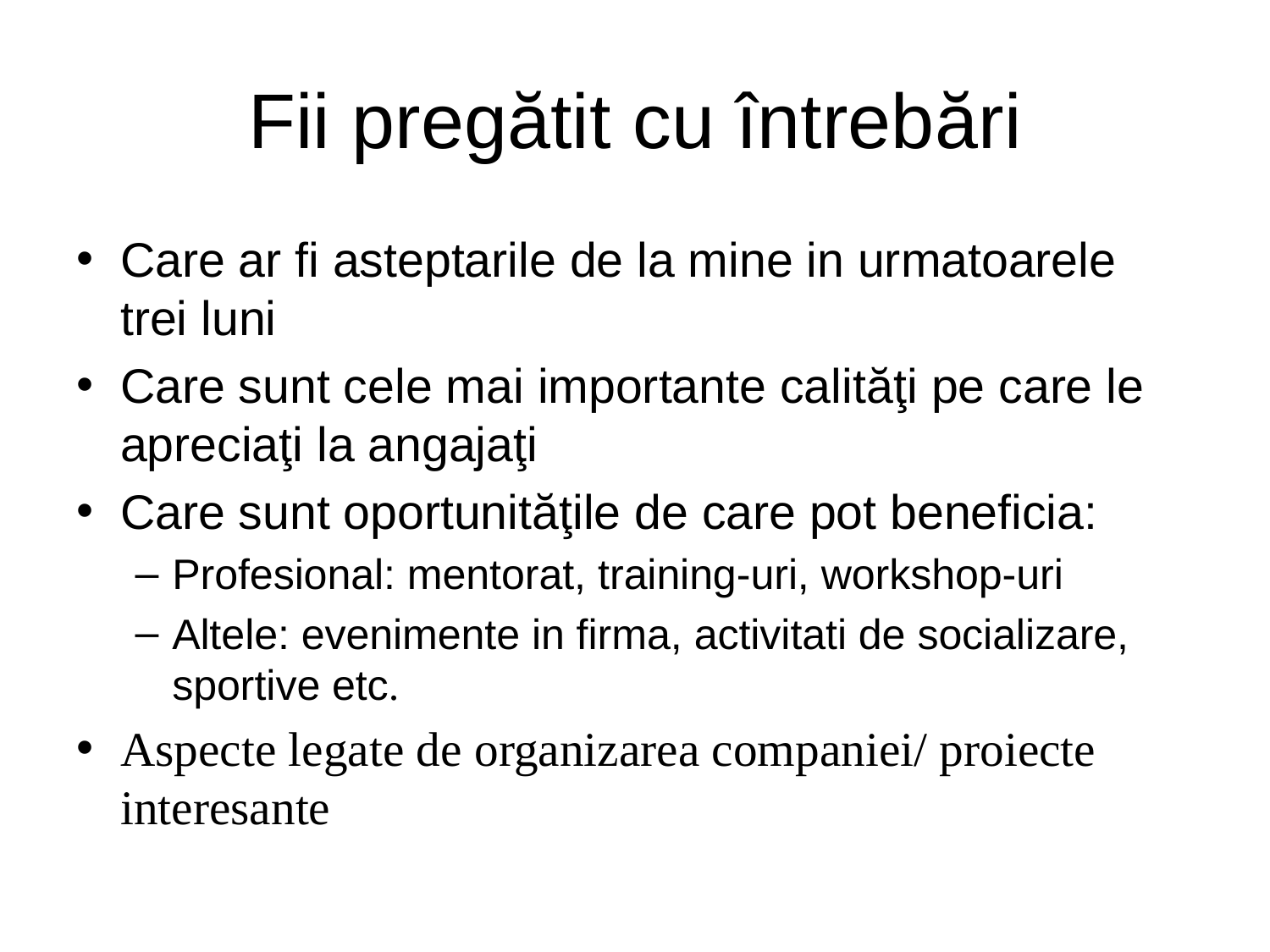

# Fii pregătit cu întrebări
Care ar fi asteptarile de la mine in urmatoarele trei luni
Care sunt cele mai importante calităţi pe care le apreciaţi la angajaţi
Care sunt oportunităţile de care pot beneficia:
Profesional: mentorat, training-uri, workshop-uri
Altele: evenimente in firma, activitati de socializare, sportive etc.
Aspecte legate de organizarea companiei/ proiecte interesante